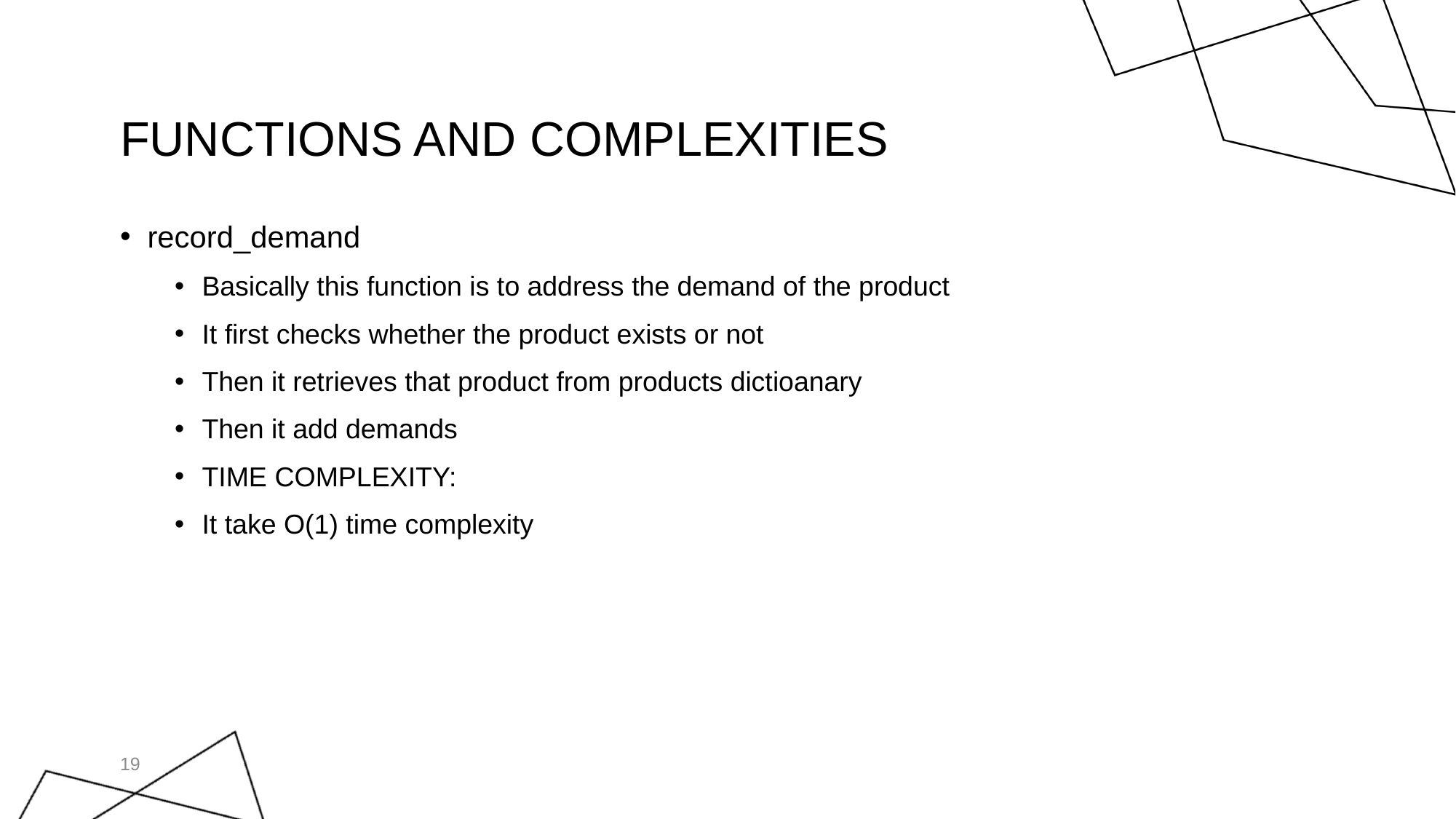

# Functions and complexities
record_demand
Basically this function is to address the demand of the product
It first checks whether the product exists or not
Then it retrieves that product from products dictioanary
Then it add demands
TIME COMPLEXITY:
It take O(1) time complexity
19